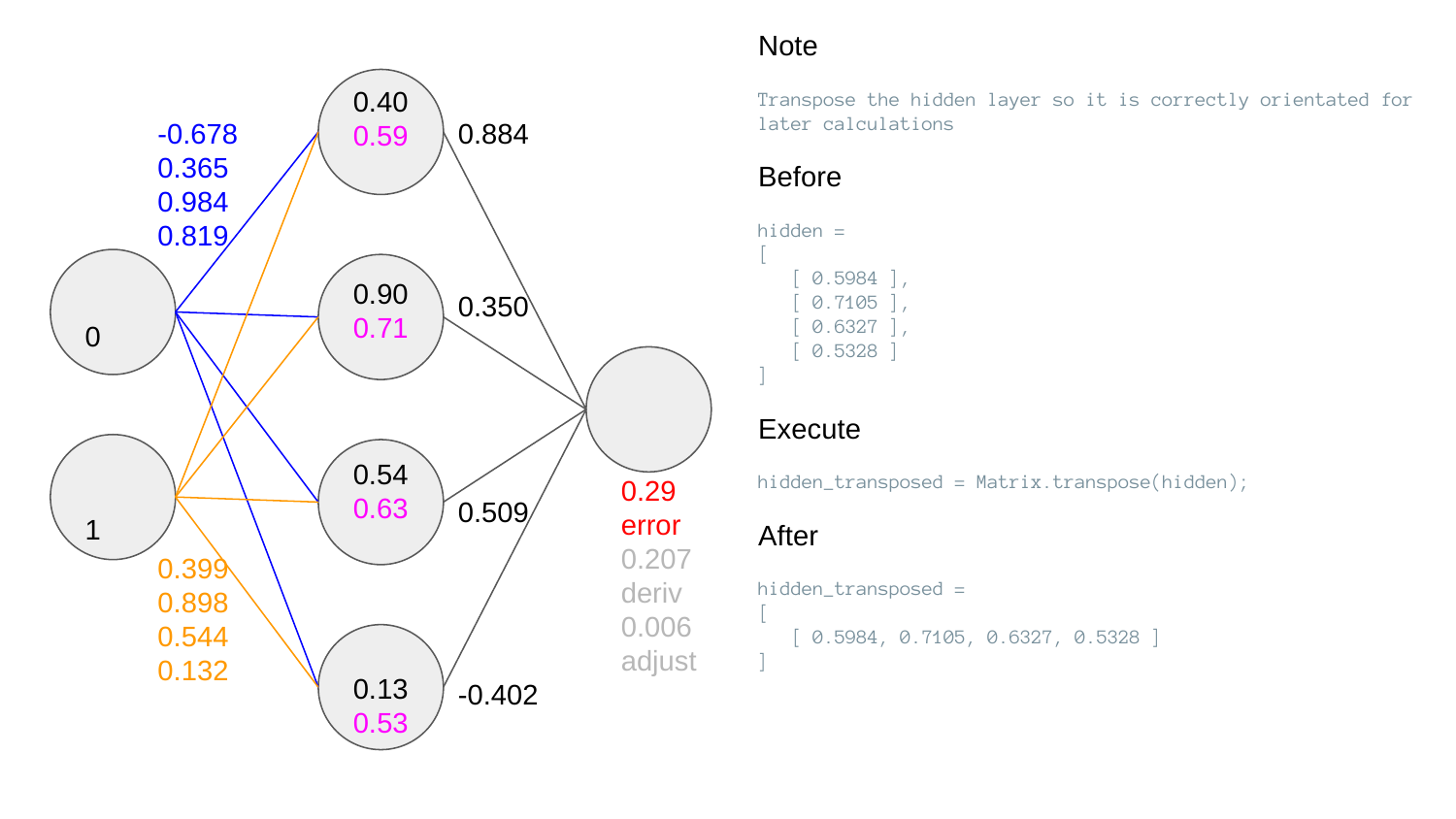

Note

Transpose the hidden layer so it is correctly orientated for later calculations

Before

hidden =
[
   [ 0.5984 ],
   [ 0.7105 ],
   [ 0.6327 ],
   [ 0.5328 ]
]

Execute

hidden_transposed = Matrix.transpose(hidden);

After

hidden_transposed =
[
   [ 0.5984, 0.7105, 0.6327, 0.5328 ]
]

0.40
0.59
0.884
-0.678
0.365
0.984
0.819

0.90
0.71
0.350
0

0.29 error
0.207
deriv
0.006
adjust

0.54
0.63
0.509
1
0.399
0.898
0.544
0.132

0.13
0.53

-0.402